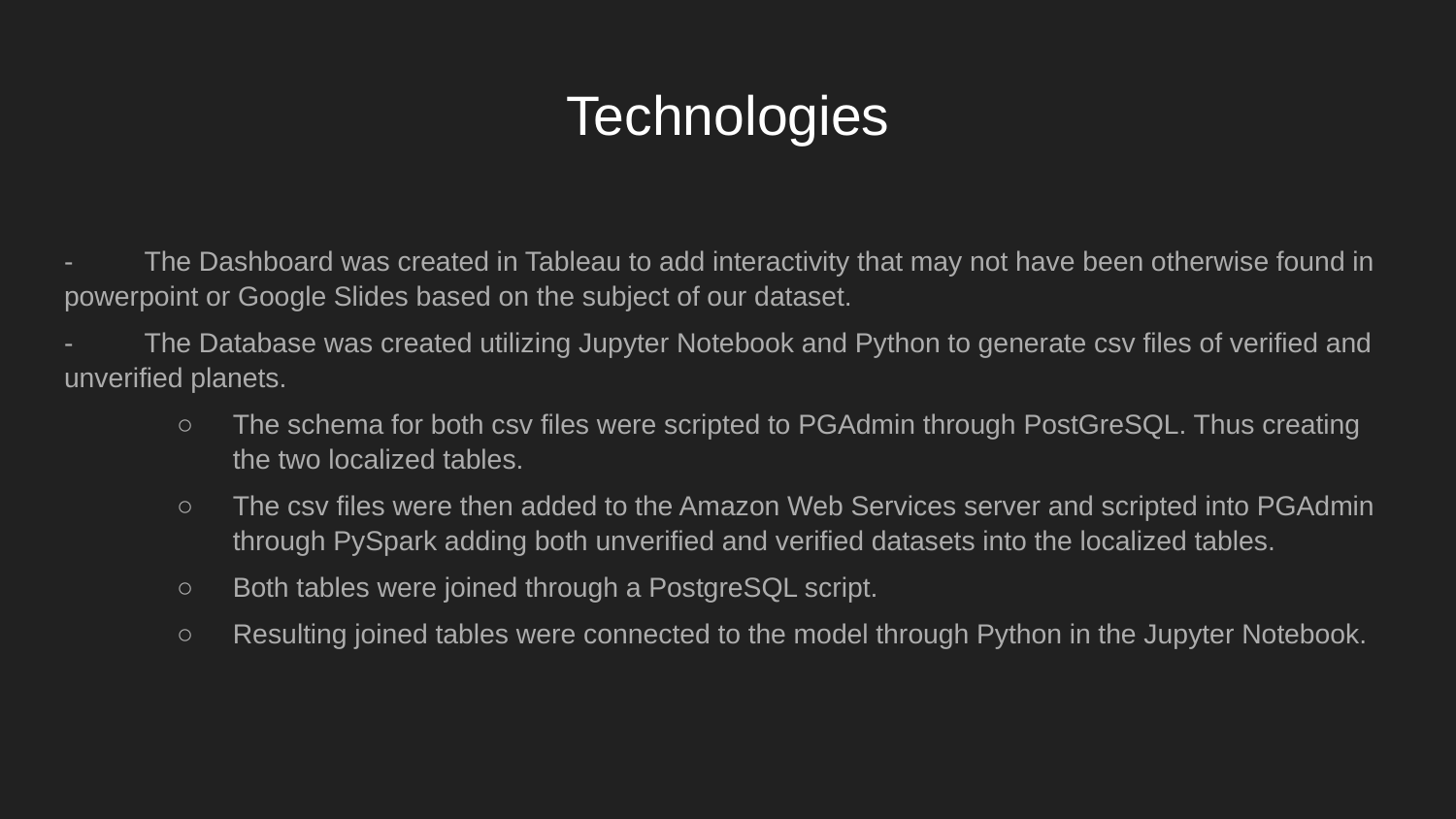

# Technologies

-	The Dashboard was created in Tableau to add interactivity that may not have been otherwise found in powerpoint or Google Slides based on the subject of our dataset.
-	The Database was created utilizing Jupyter Notebook and Python to generate csv files of verified and unverified planets.
The schema for both csv files were scripted to PGAdmin through PostGreSQL. Thus creating the two localized tables.
The csv files were then added to the Amazon Web Services server and scripted into PGAdmin through PySpark adding both unverified and verified datasets into the localized tables.
Both tables were joined through a PostgreSQL script.
Resulting joined tables were connected to the model through Python in the Jupyter Notebook.